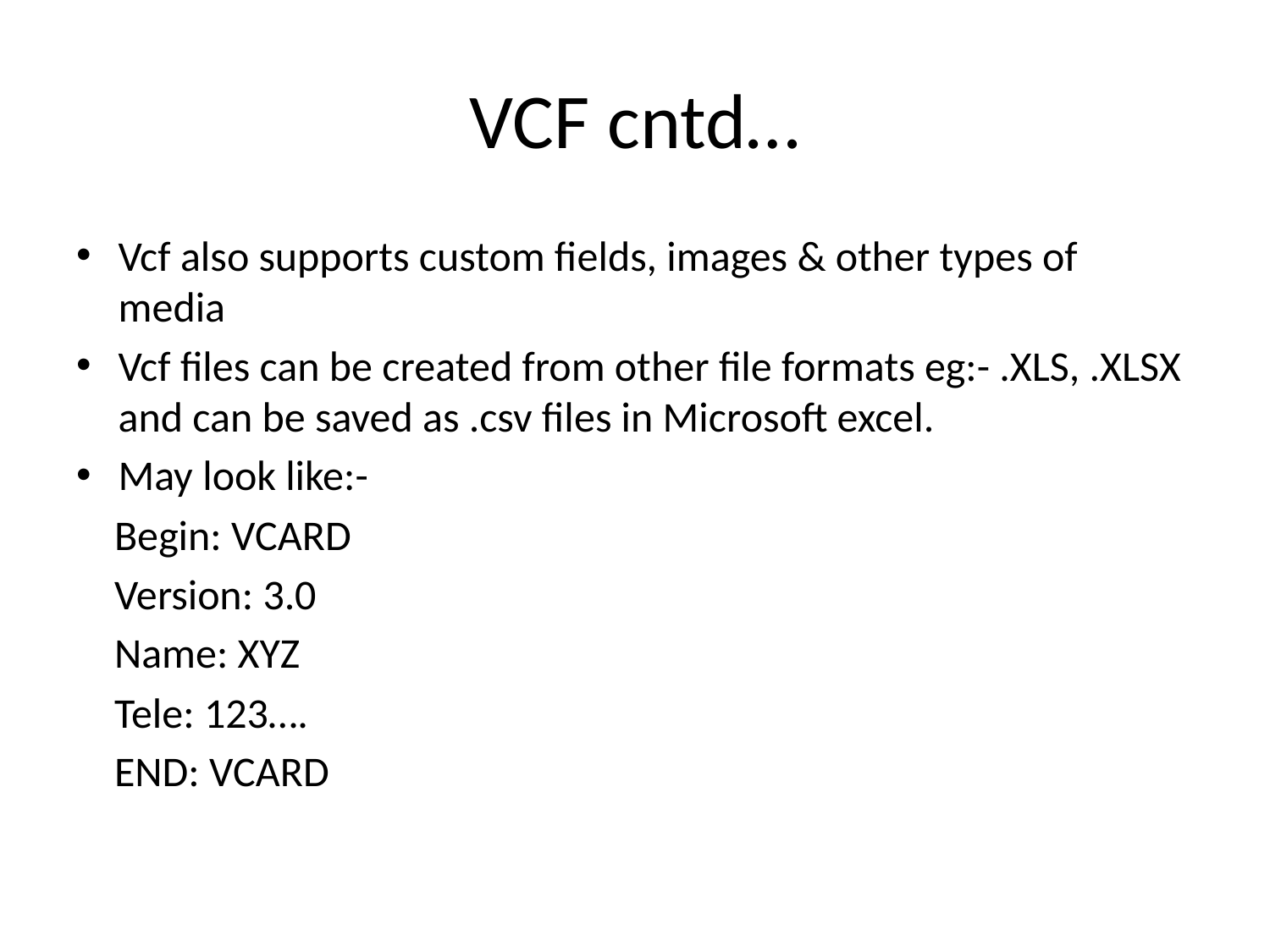

# VCF cntd…
Vcf also supports custom fields, images & other types of media
Vcf files can be created from other file formats eg:- .XLS, .XLSX and can be saved as .csv files in Microsoft excel.
May look like:-
    Begin: VCARD
    Version: 3.0
    Name: XYZ
    Tele: 123….
    END: VCARD